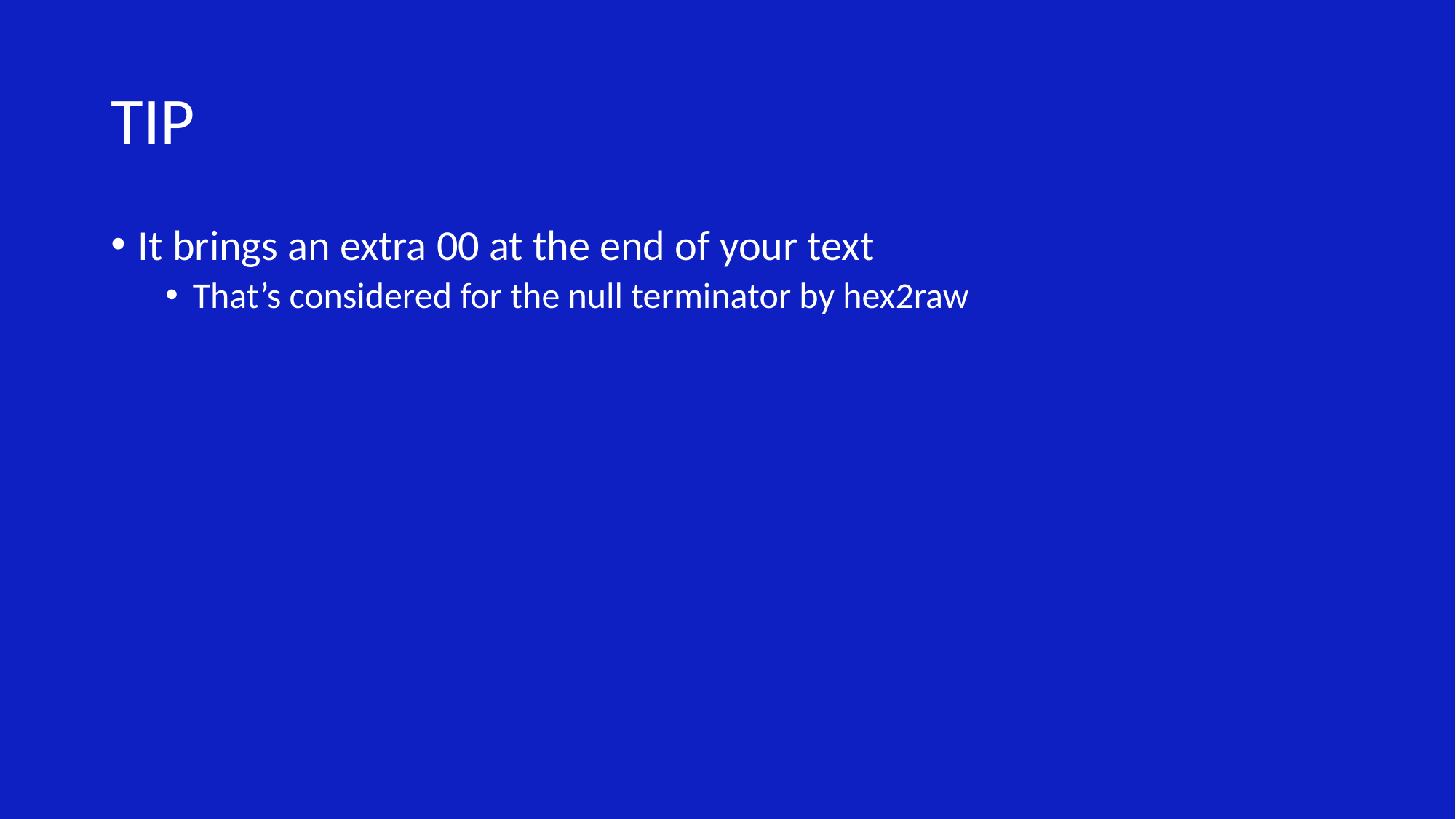

# TIP
It brings an extra 00 at the end of your text
That’s considered for the null terminator by hex2raw